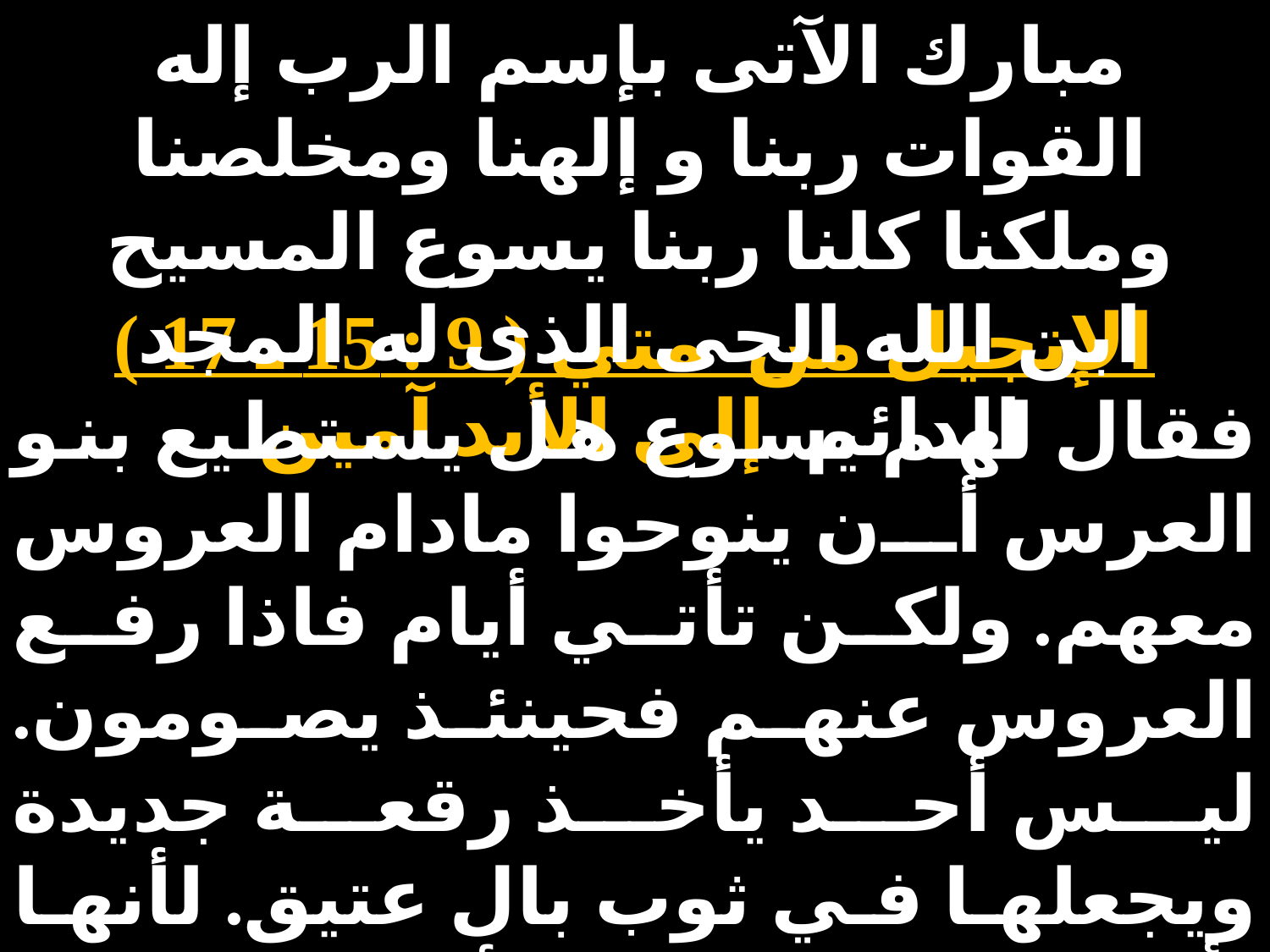

مبارك الآتى بإسم الرب إله القوات ربنا و إلهنا ومخلصنا وملكنا كلنا ربنا يسوع المسيح ابن الله الحى الذى له المجد الدائم  إلى الأبد آمين
الإنجيل من  متي ( 9 : 15 ـ 17 )
فقال لهم يسوع هل يستطيع بنو العرس أن ينوحوا مادام العروس معهم. ولكن تأتي أيام فاذا رفع العروس عنهم فحينئذ يصومون. ليس أحد يأخذ رقعة جديدة ويجعلها في ثوب بال عتيق. لأنها تأخذ من الثوب ملأها فيصير الخرق أسوأ. ولا تجعل خمر جديدة في زقاق عتيق لئلا تنشق الزقاق